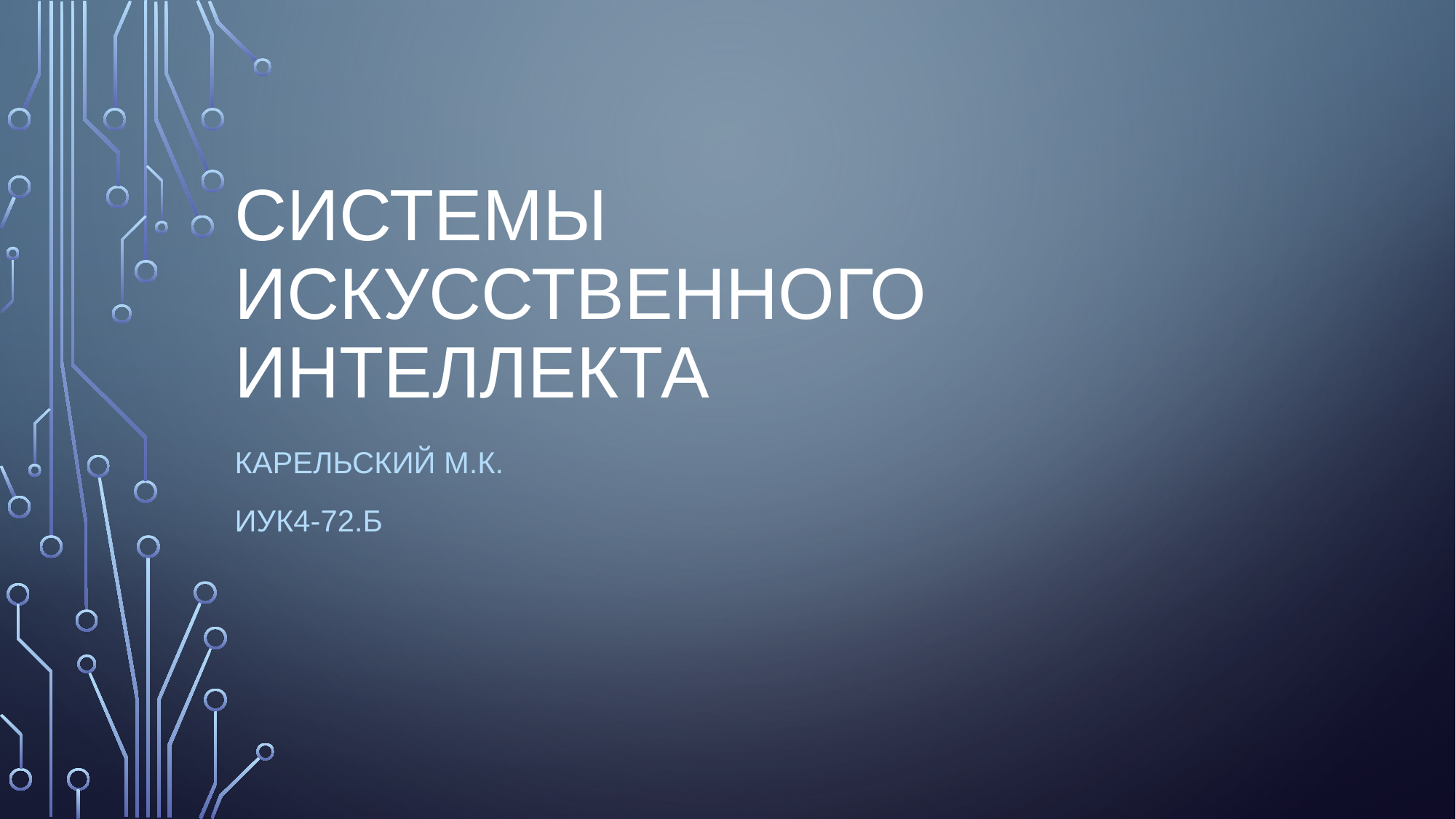

# Системы искусственного интеллекта
Карельский М.К.
ИУК4-72.Б